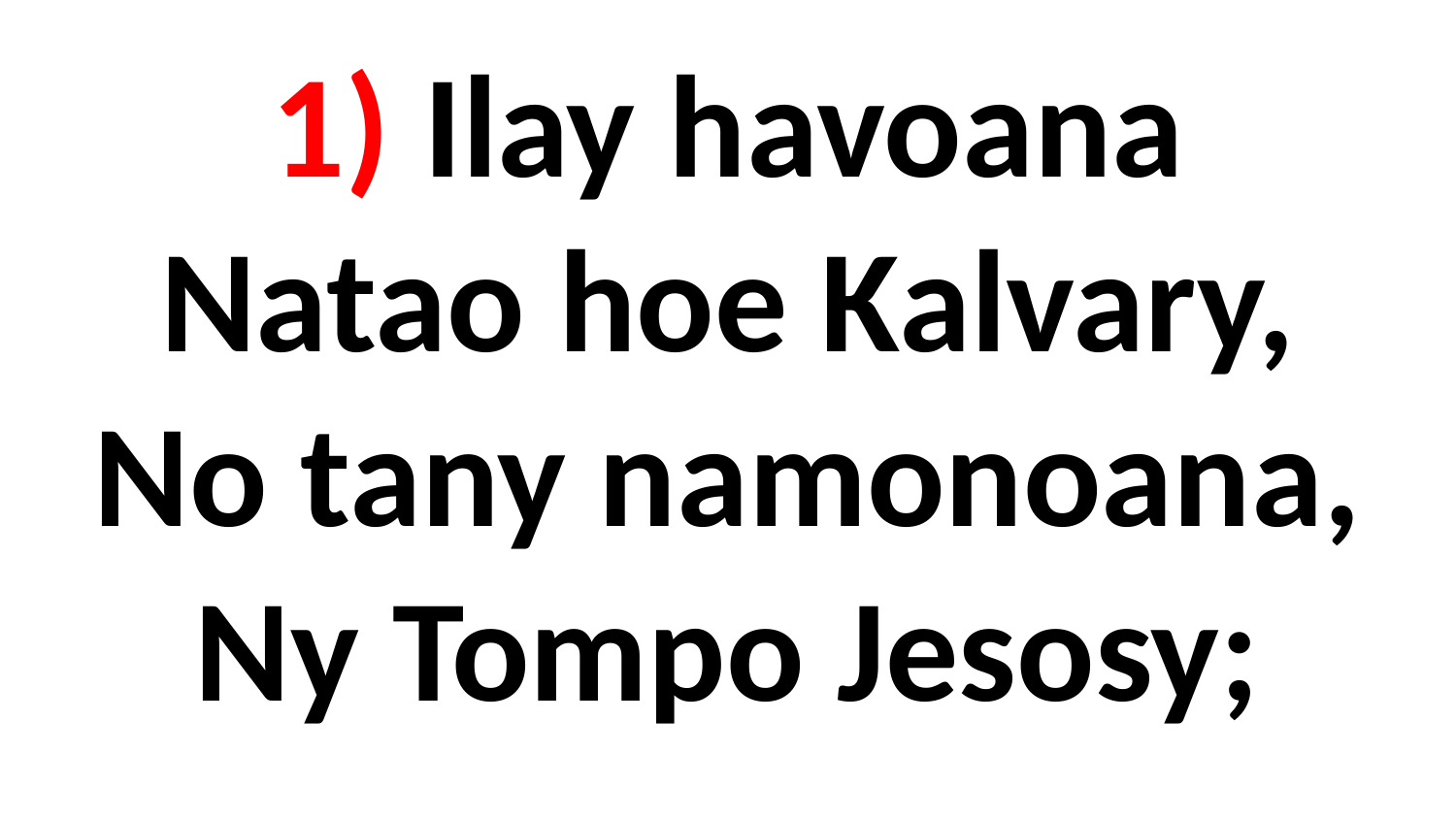

# 1) Ilay havoana Natao hoe Kalvary, No tany namonoana, Ny Tompo Jesosy;